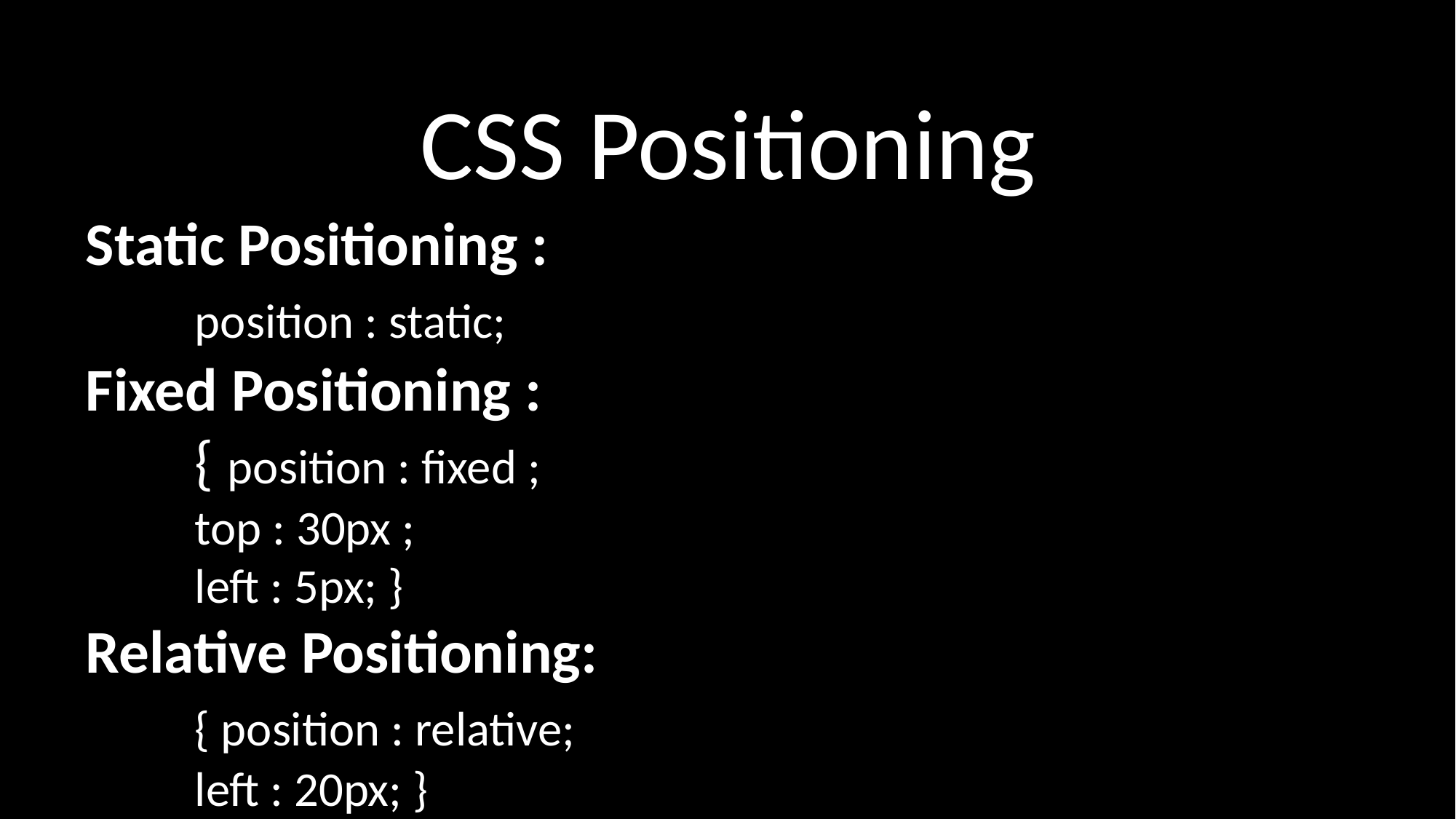

CSS Positioning
Static Positioning :
	position : static;
Fixed Positioning :
	{ position : fixed ;
	top : 30px ;
	left : 5px; }
Relative Positioning:
	{ position : relative;
	left : 20px; }